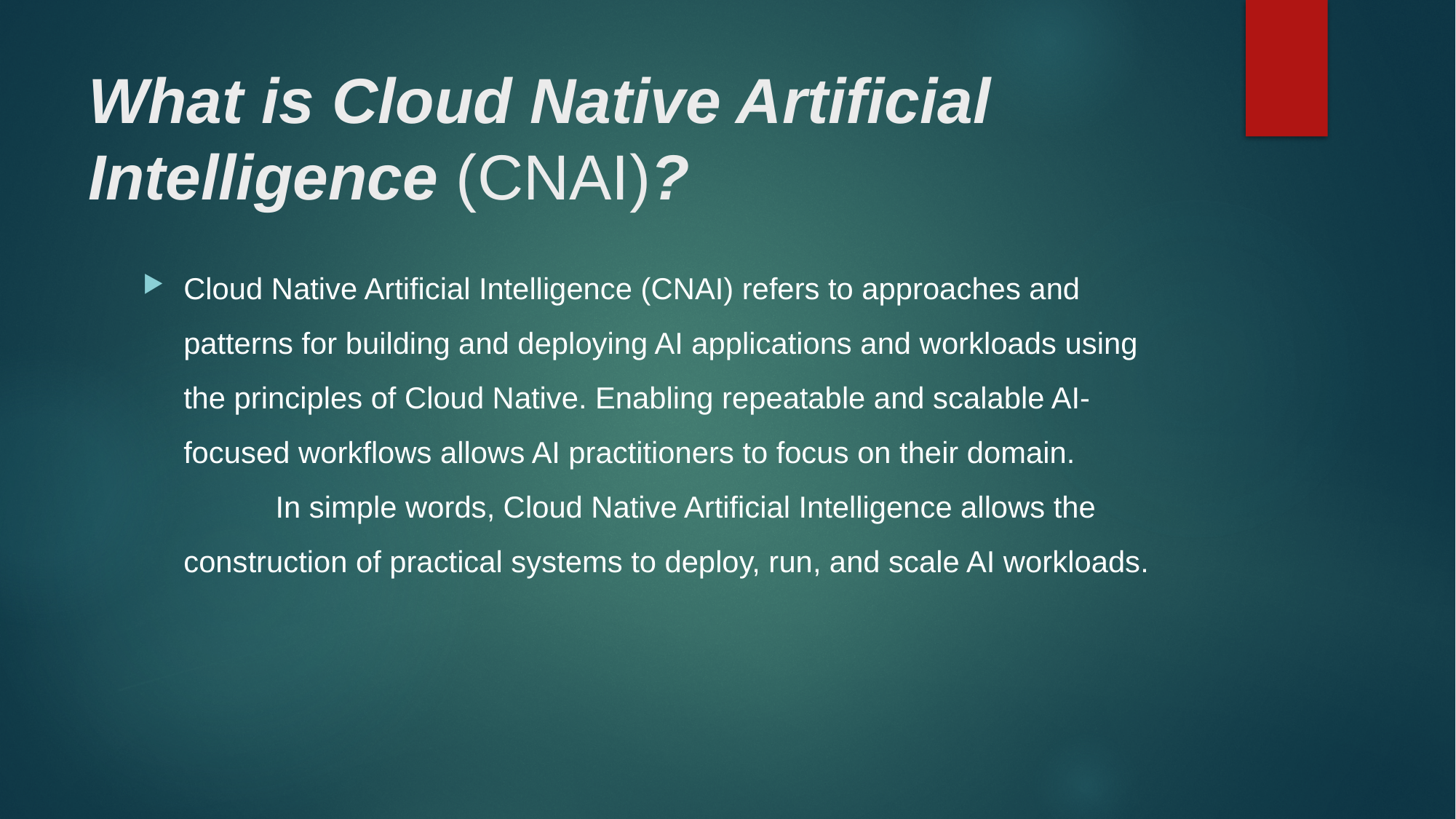

# What is Cloud Native Artificial Intelligence (CNAI)?
Cloud Native Artificial Intelligence (CNAI) refers to approaches and patterns for building and deploying AI applications and workloads using the principles of Cloud Native. Enabling repeatable and scalable AI-focused workflows allows AI practitioners to focus on their domain.                         In simple words, Cloud Native Artificial Intelligence allows the construction of practical systems to deploy, run, and scale AI workloads.